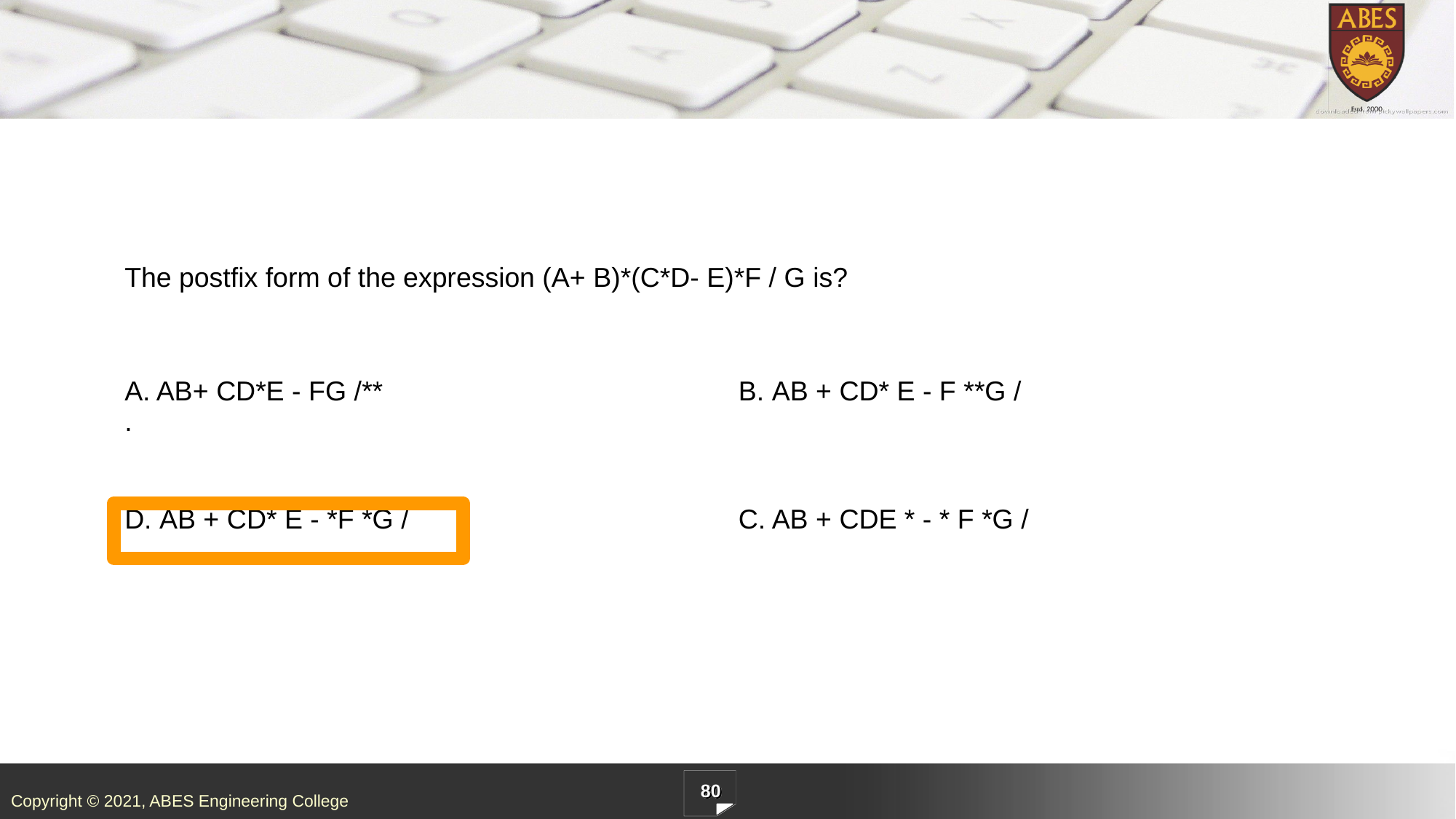

| The postfix form of the expression (A+ B)\*(C\*D- E)\*F / G is? |  |
| --- | --- |
| A. AB+ CD\*E - FG /\*\* . | B. AB + CD\* E - F \*\*G / |
| D. AB + CD\* E - \*F \*G / | C. AB + CDE \* - \* F \*G / |

80